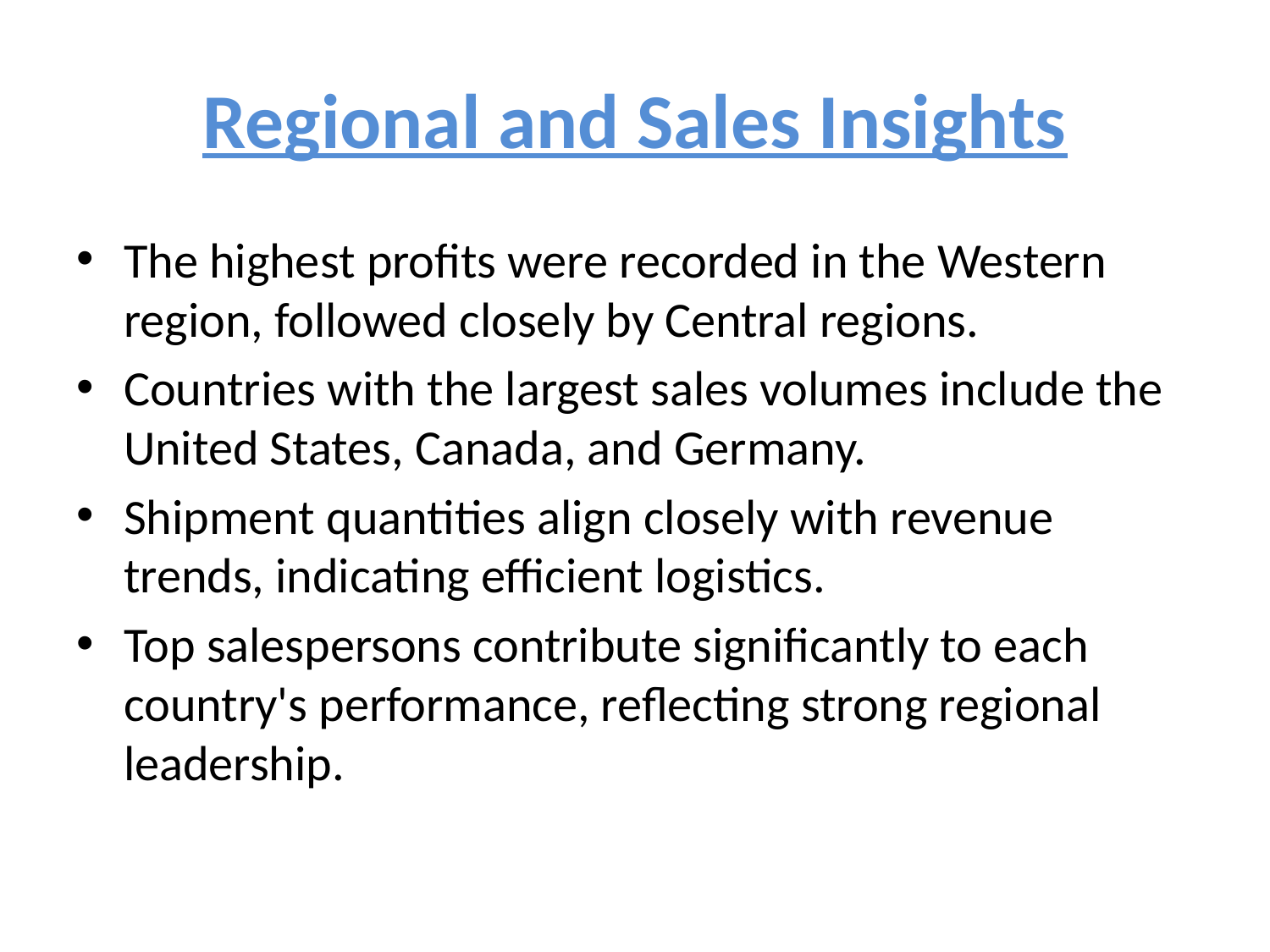

# Regional and Sales Insights
The highest profits were recorded in the Western region, followed closely by Central regions.
Countries with the largest sales volumes include the United States, Canada, and Germany.
Shipment quantities align closely with revenue trends, indicating efficient logistics.
Top salespersons contribute significantly to each country's performance, reflecting strong regional leadership.